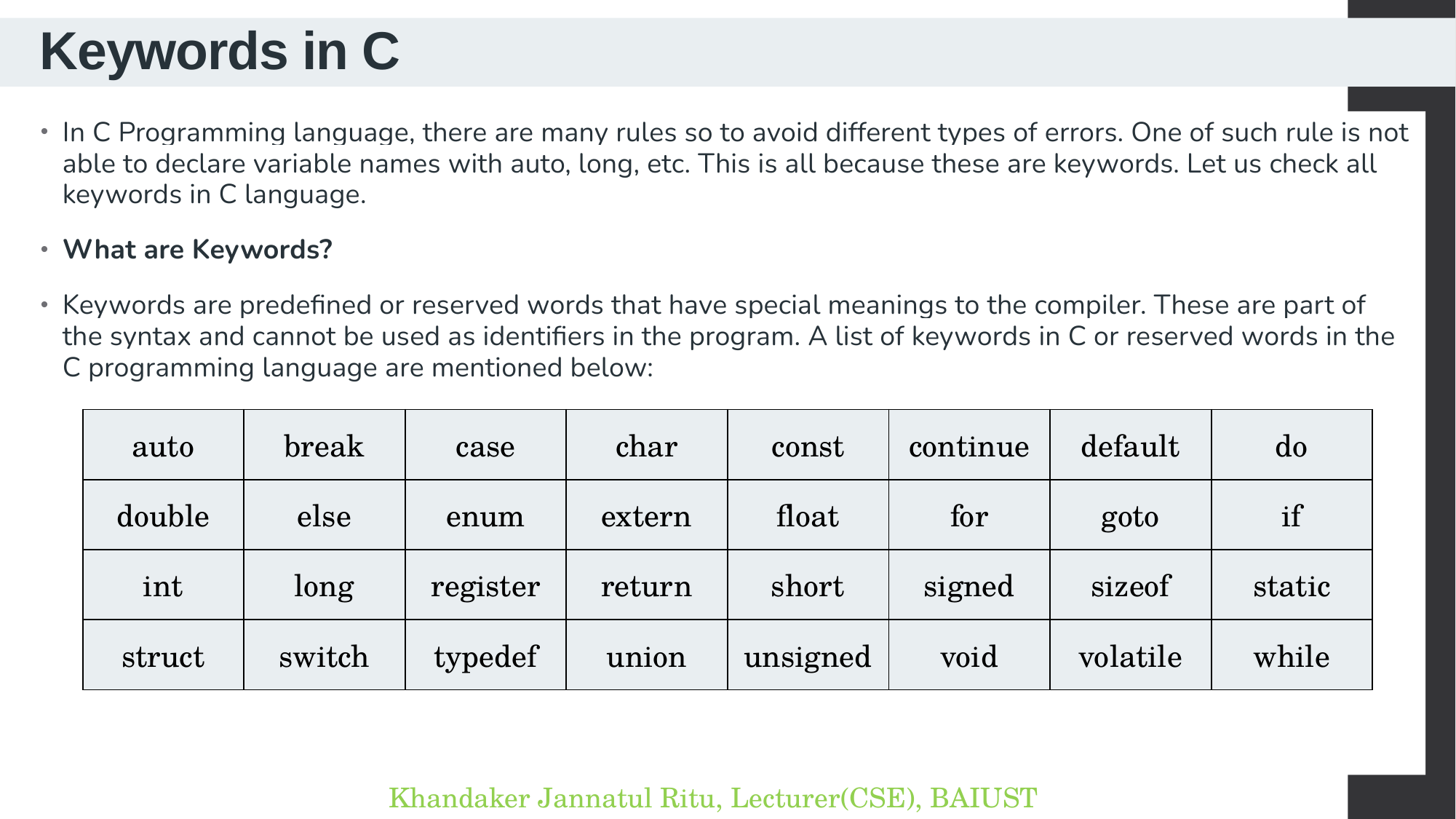

# Keywords in C
In C Programming language, there are many rules so to avoid different types of errors. One of such rule is not able to declare variable names with auto, long, etc. This is all because these are keywords. Let us check all keywords in C language.
What are Keywords?
Keywords are predefined or reserved words that have special meanings to the compiler. These are part of the syntax and cannot be used as identifiers in the program. A list of keywords in C or reserved words in the C programming language are mentioned below:

| auto | break | case | char | const | continue | default | do |
| --- | --- | --- | --- | --- | --- | --- | --- |
| double | else | enum | extern | float | for | goto | if |
| int | long | register | return | short | signed | sizeof | static |
| struct | switch | typedef | union | unsigned | void | volatile | while |
Khandaker Jannatul Ritu, Lecturer(CSE), BAIUST